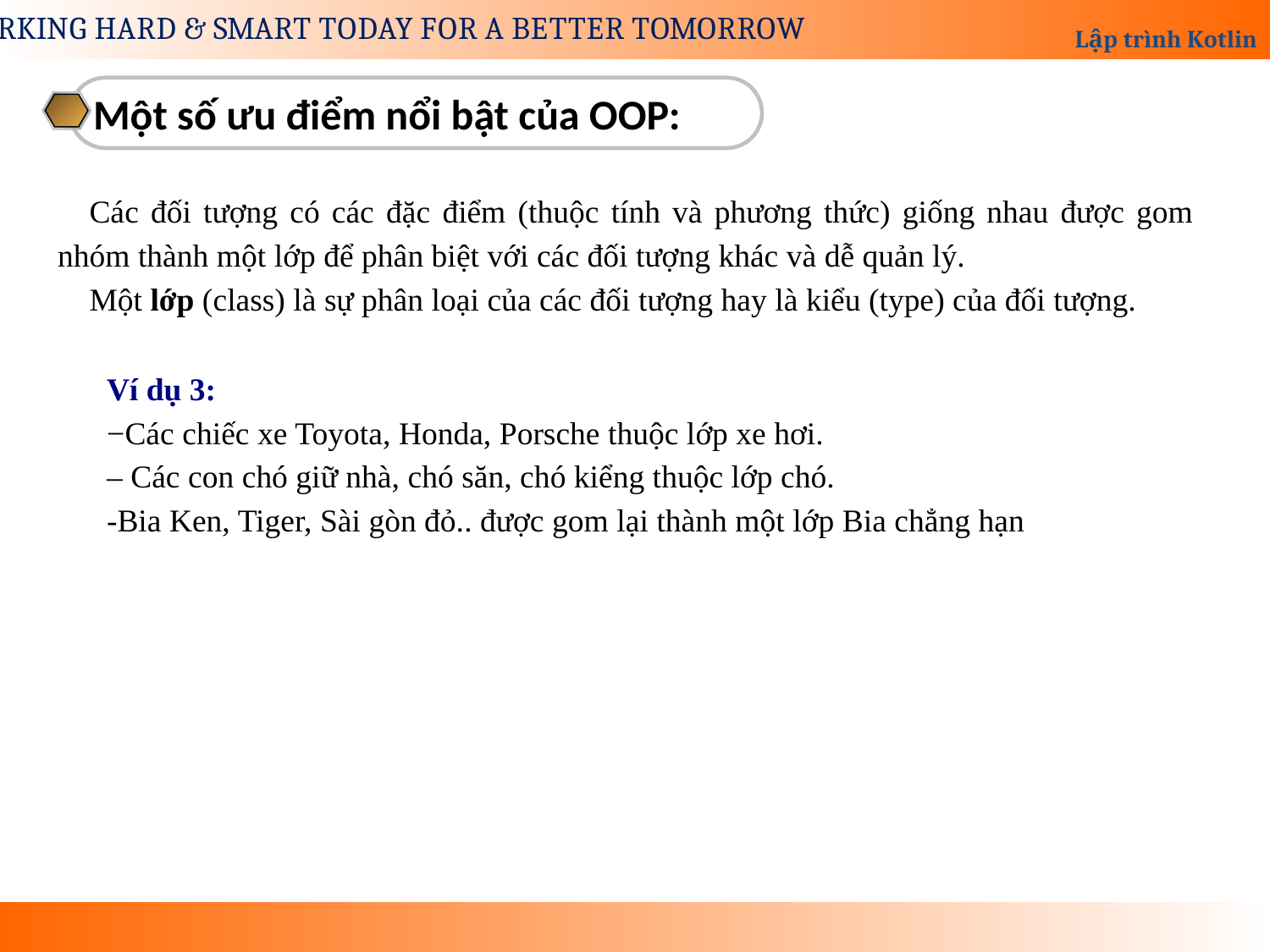

Một số ưu điểm nổi bật của OOP:

Các đối tượng có các đặc điểm (thuộc tính và phương thức) giống nhau được gom nhóm thành một lớp để phân biệt với các đối tượng khác và dễ quản lý.
Một lớp (class) là sự phân loại của các đối tượng hay là kiểu (type) của đối tượng.
Ví dụ 3:
−Các chiếc xe Toyota, Honda, Porsche thuộc lớp xe hơi.
– Các con chó giữ nhà, chó săn, chó kiểng thuộc lớp chó.
-Bia Ken, Tiger, Sài gòn đỏ.. được gom lại thành một lớp Bia chẳng hạn